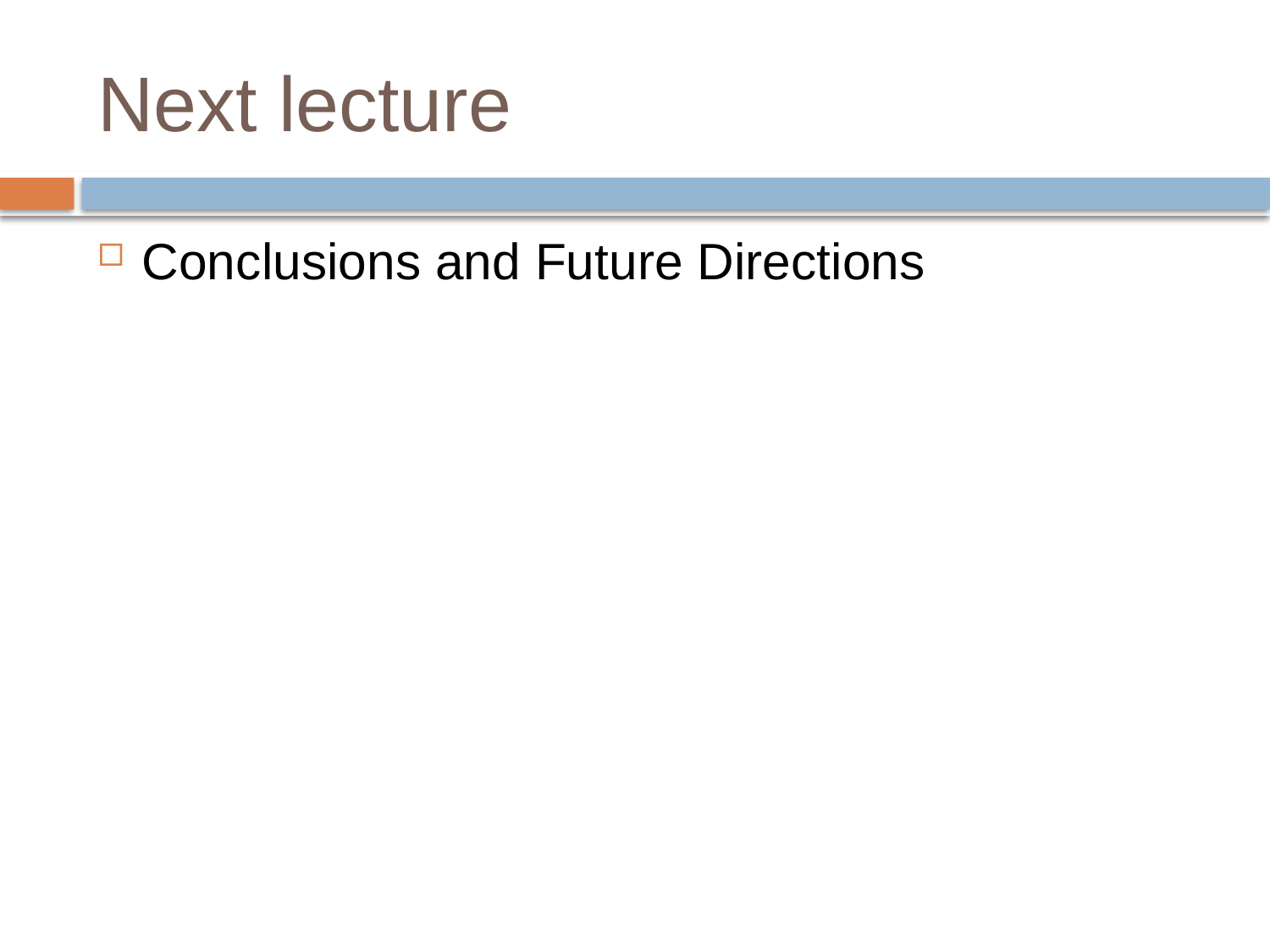

# Next lecture
Conclusions and Future Directions